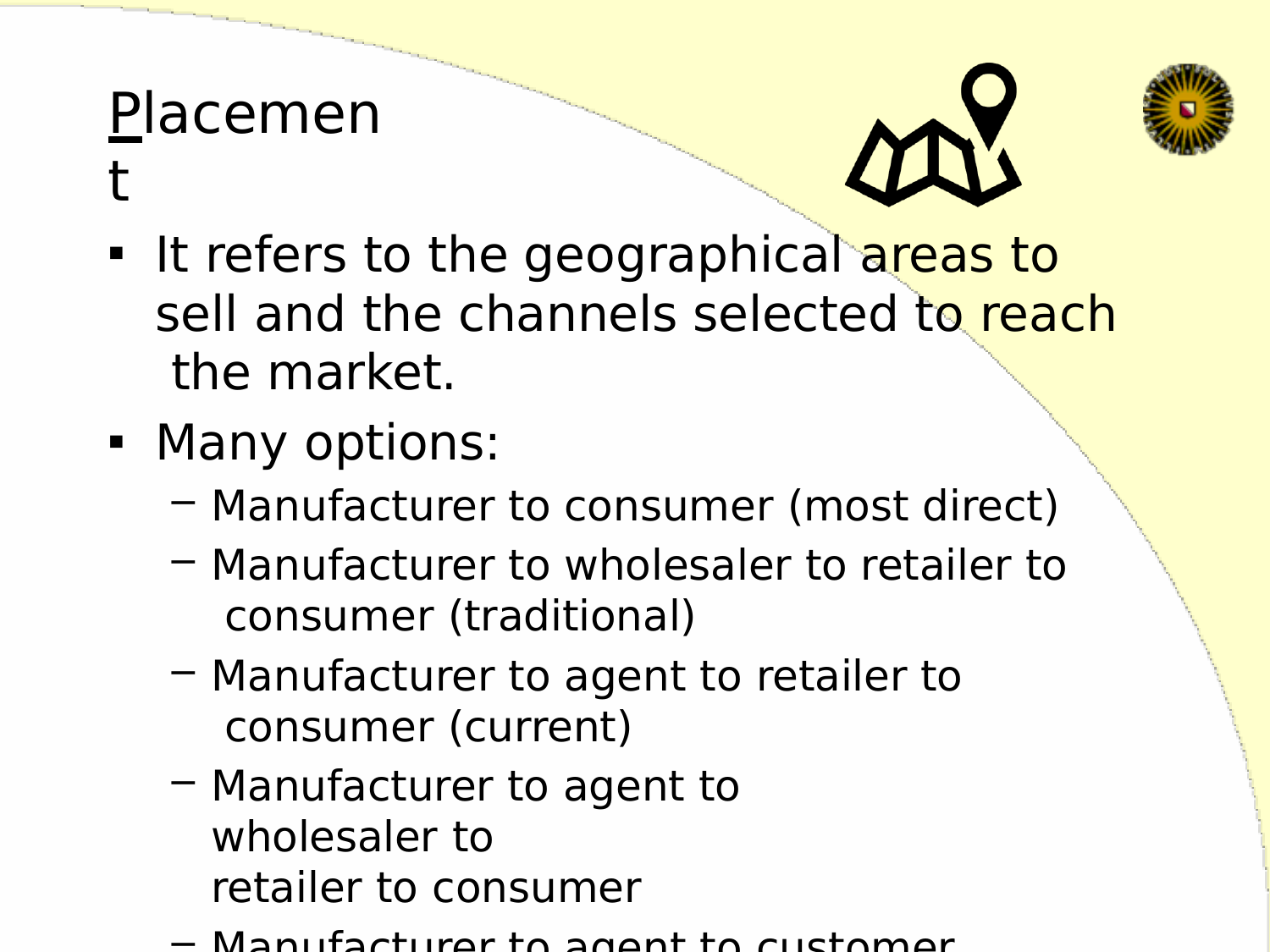

# Placement
It refers to the geographical areas to  sell and the channels selected to reach  the market.
Many options:
Manufacturer to consumer (most direct)
Manufacturer to wholesaler to retailer to  consumer (traditional)
Manufacturer to agent to retailer to  consumer (current)
Manufacturer to agent to wholesaler to
retailer to consumer
Manufacturer to agent to customer